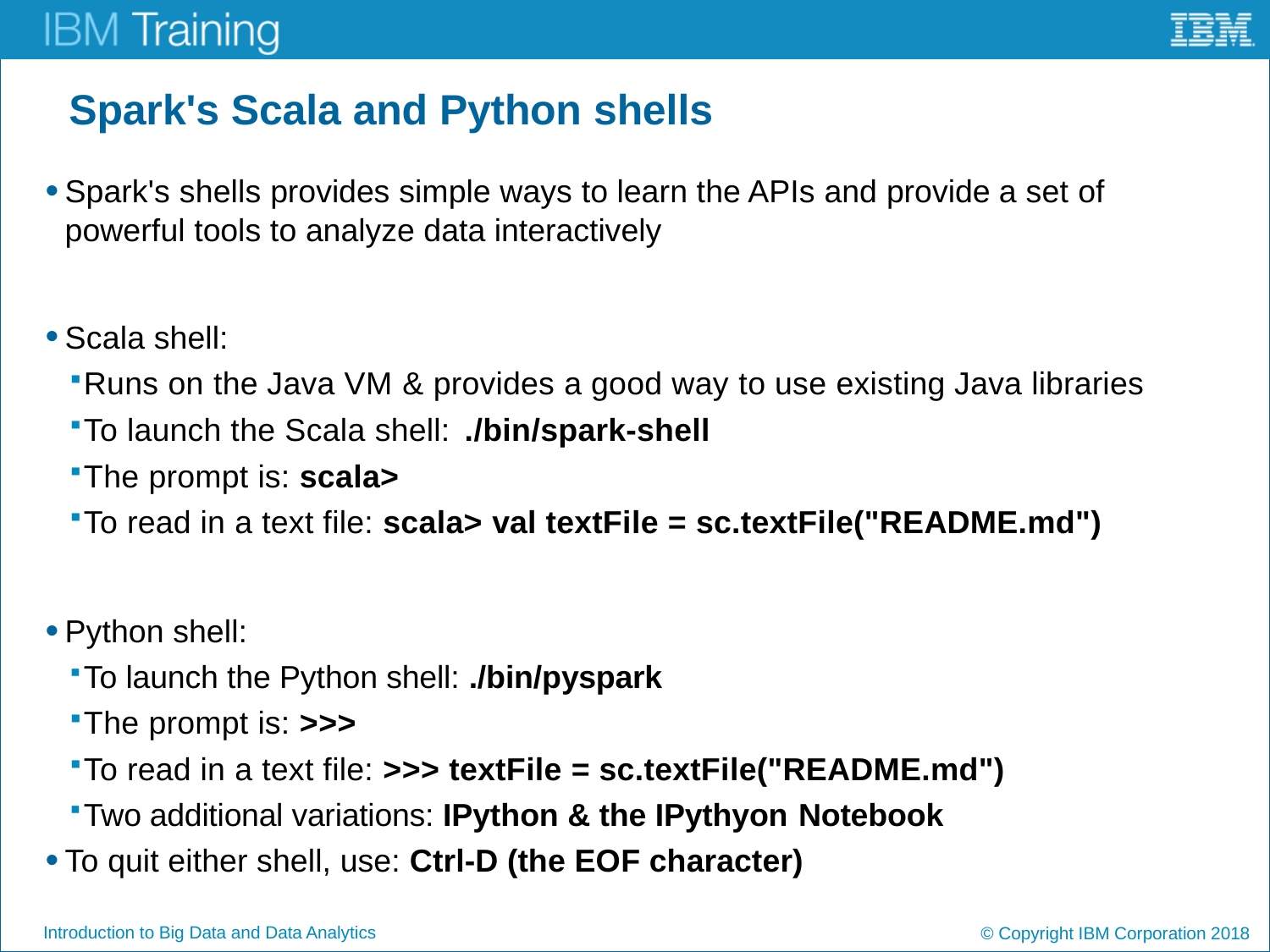

# Spark's Scala and Python shells
Spark's shells provides simple ways to learn the APIs and provide a set of powerful tools to analyze data interactively

Scala shell:
Runs on the Java VM & provides a good way to use existing Java libraries
To launch the Scala shell: ./bin/spark-shell
The prompt is: scala>
To read in a text file: scala> val textFile = sc.textFile("README.md")

Python shell:
To launch the Python shell: ./bin/pyspark
The prompt is: >>>
To read in a text file: >>> textFile = sc.textFile("README.md")
Two additional variations: IPython & the IPythyon Notebook
To quit either shell, use: Ctrl-D (the EOF character)